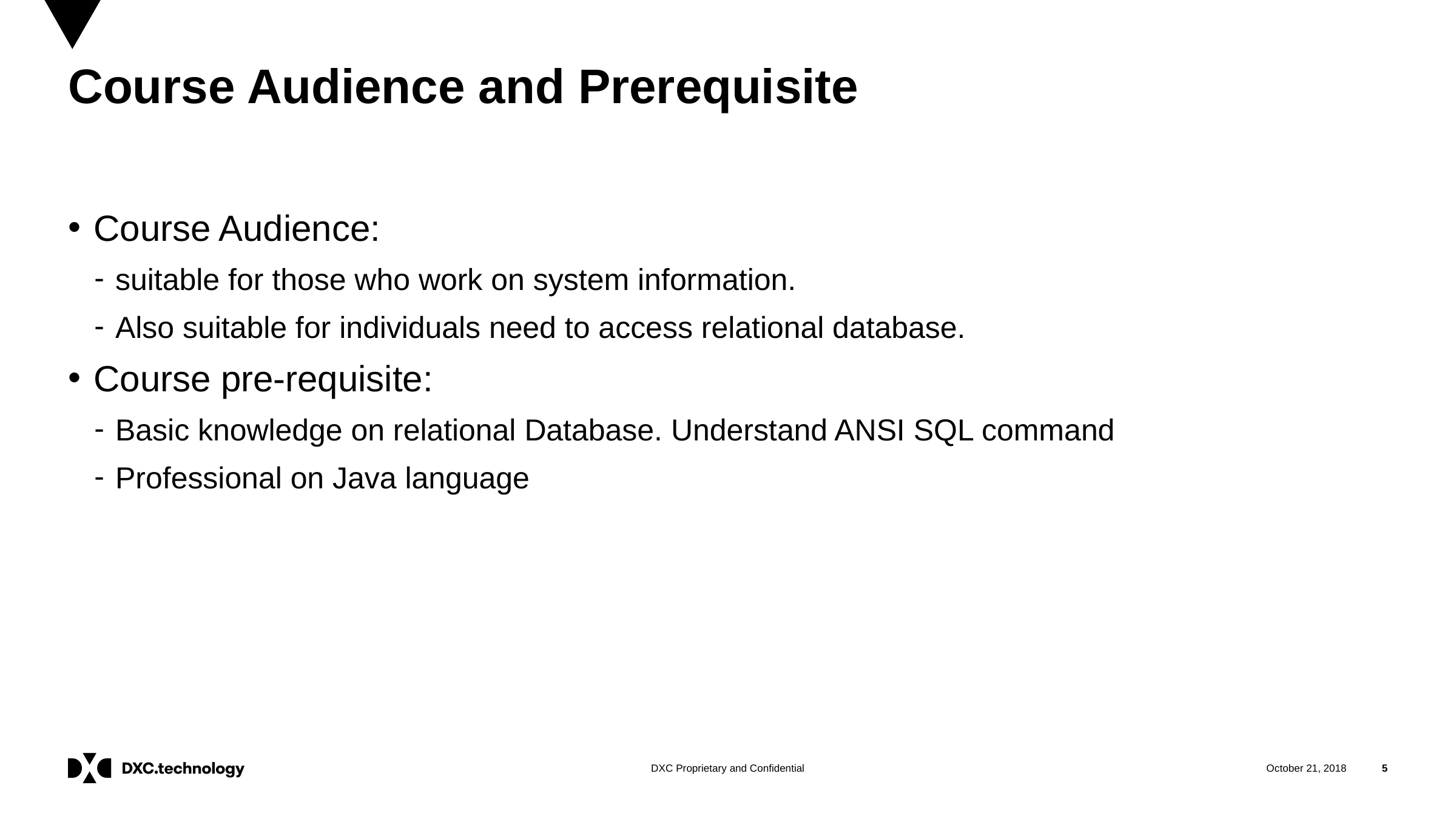

# Course Audience and Prerequisite
Course Audience:
suitable for those who work on system information.
Also suitable for individuals need to access relational database.
Course pre-requisite:
Basic knowledge on relational Database. Understand ANSI SQL command
Professional on Java language